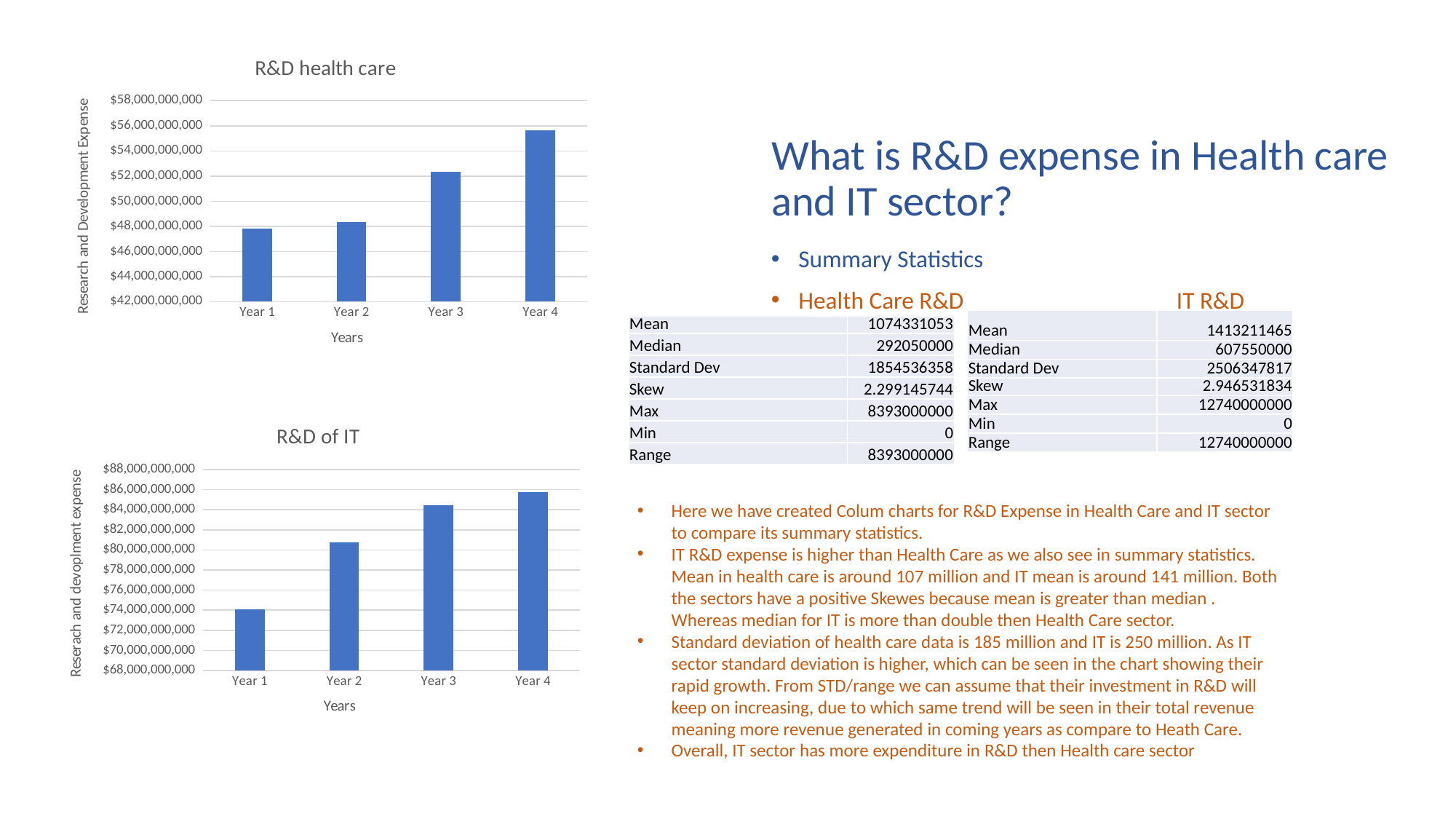

### Chart: R&D health care

| Category |  |
|---|---|
| Year 1 | 47801208000.0 |
| Year 2 | 48340505000.0 |
| Year 3 | 52340604000.0 |
| Year 4 | 55640583000.0 |
What is R&D expense in Health care and IT sector?
Summary Statistics
Health Care R&D                                       IT R&D

| Mean | 1413211465 |
| --- | --- |
| Median | 607550000 |
| Standard Dev | 2506347817 |
| Skew | 2.946531834 |
| Max | 12740000000 |
| Min | 0 |
| Range | 12740000000 |
| Mean | 1074331053 |
| --- | --- |
| Median | 292050000 |
| Standard Dev | 1854536358 |
| Skew | 2.299145744 |
| Max | 8393000000 |
| Min | 0 |
| Range | 8393000000 |

### Chart: R&D of IT

| Category |  |
|---|---|
| Year 1 | 74076692000.0 |
| Year 2 | 80730647000.0 |
| Year 3 | 84474747000.0 |
| Year 4 | 85756551000.0 |
Here we have created Colum charts for R&D Expense in Health Care and IT sector to compare its summary statistics.
IT R&D expense is higher than Health Care as we also see in summary statistics. Mean in health care is around 107 million and IT mean is around 141 million. Both the sectors have a positive Skewes because mean is greater than median . Whereas median for IT is more than double then Health Care sector.
Standard deviation of health care data is 185 million and IT is 250 million. As IT sector standard deviation is higher, which can be seen in the chart showing their rapid growth. From STD/range we can assume that their investment in R&D will keep on increasing, due to which same trend will be seen in their total revenue meaning more revenue generated in coming years as compare to Heath Care.
Overall, IT sector has more expenditure in R&D then Health care sector